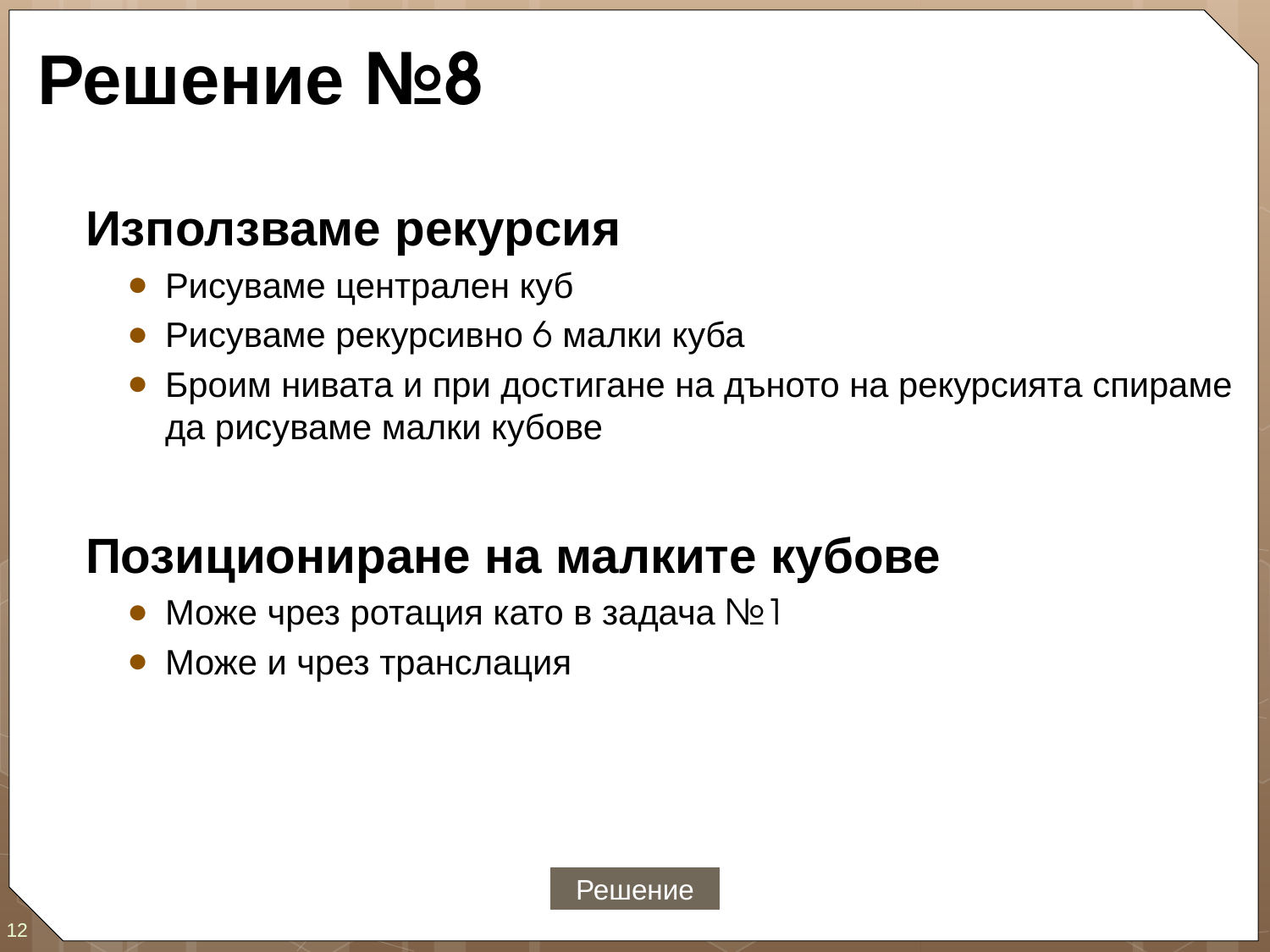

# Решение №8
Използваме рекурсия
Рисуваме централен куб
Рисуваме рекурсивно 6 малки куба
Броим нивата и при достигане на дъното на рекурсията спираме да рисуваме малки кубове

Позициониране на малките кубове
Може чрез ротация като в задача №1
Може и чрез транслация
Решение